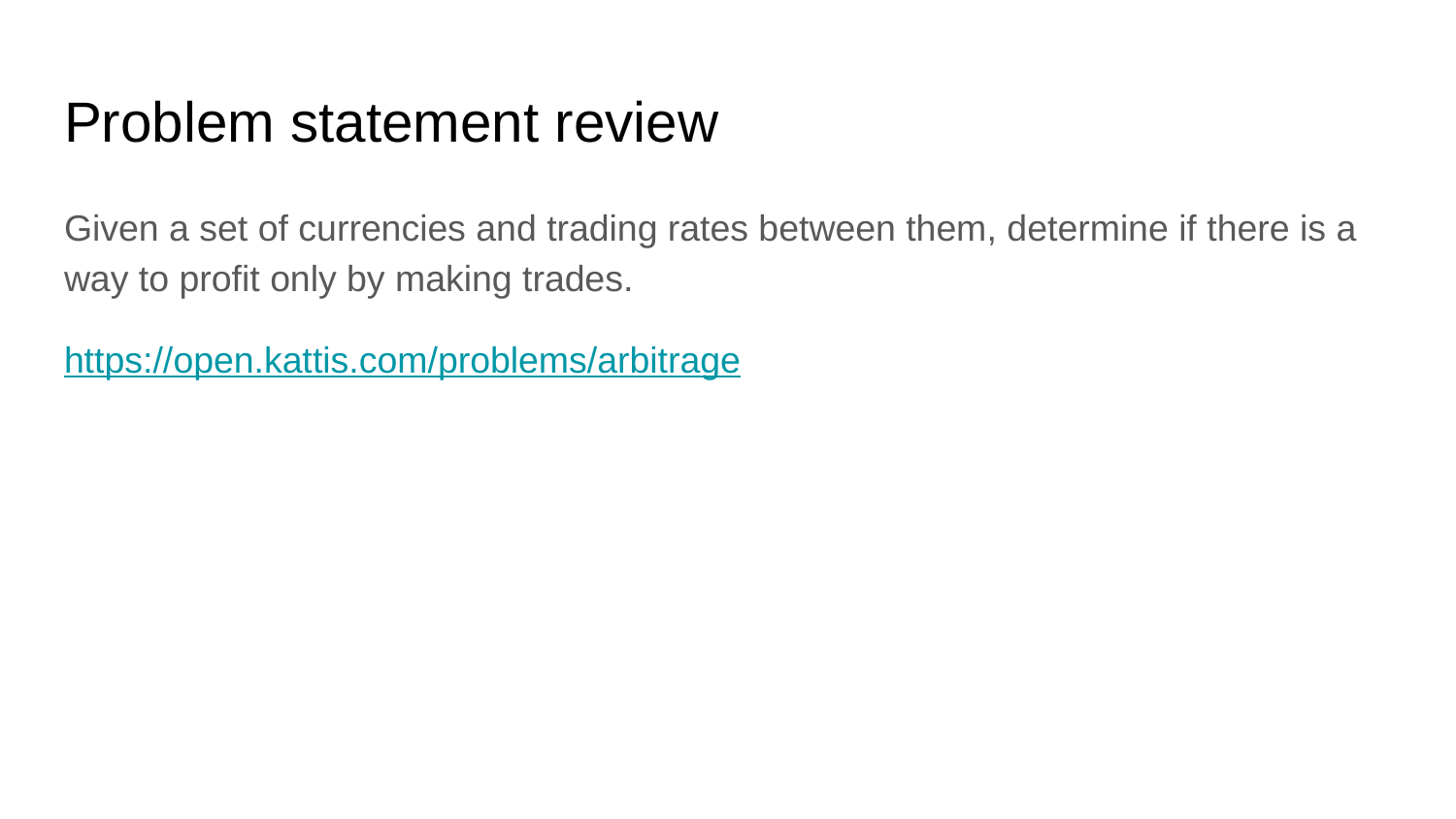

# Problem statement review
Given a set of currencies and trading rates between them, determine if there is a way to profit only by making trades.
https://open.kattis.com/problems/arbitrage